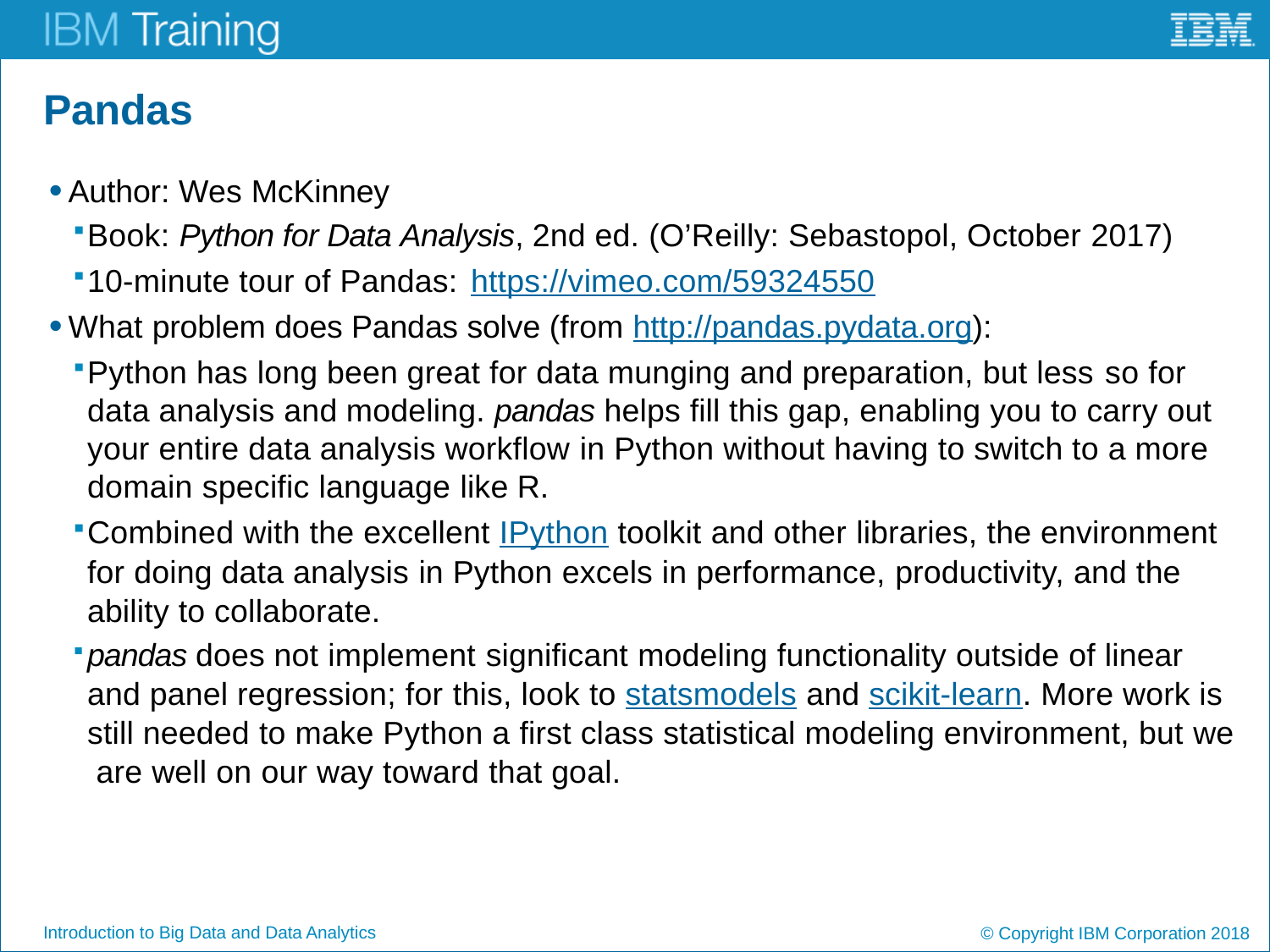

# Pandas
Author: Wes McKinney
Book: Python for Data Analysis, 2nd ed. (O’Reilly: Sebastopol, October 2017)
10-minute tour of Pandas: https://vimeo.com/59324550
What problem does Pandas solve (from http://pandas.pydata.org):
Python has long been great for data munging and preparation, but less so for  data analysis and modeling. pandas helps fill this gap, enabling you to carry out  your entire data analysis workflow in Python without having to switch to a more  domain specific language like R.
Combined with the excellent IPython toolkit and other libraries, the environment  for doing data analysis in Python excels in performance, productivity, and the  ability to collaborate.
pandas does not implement significant modeling functionality outside of linear  and panel regression; for this, look to statsmodels and scikit-learn. More work is  still needed to make Python a first class statistical modeling environment, but we  are well on our way toward that goal.